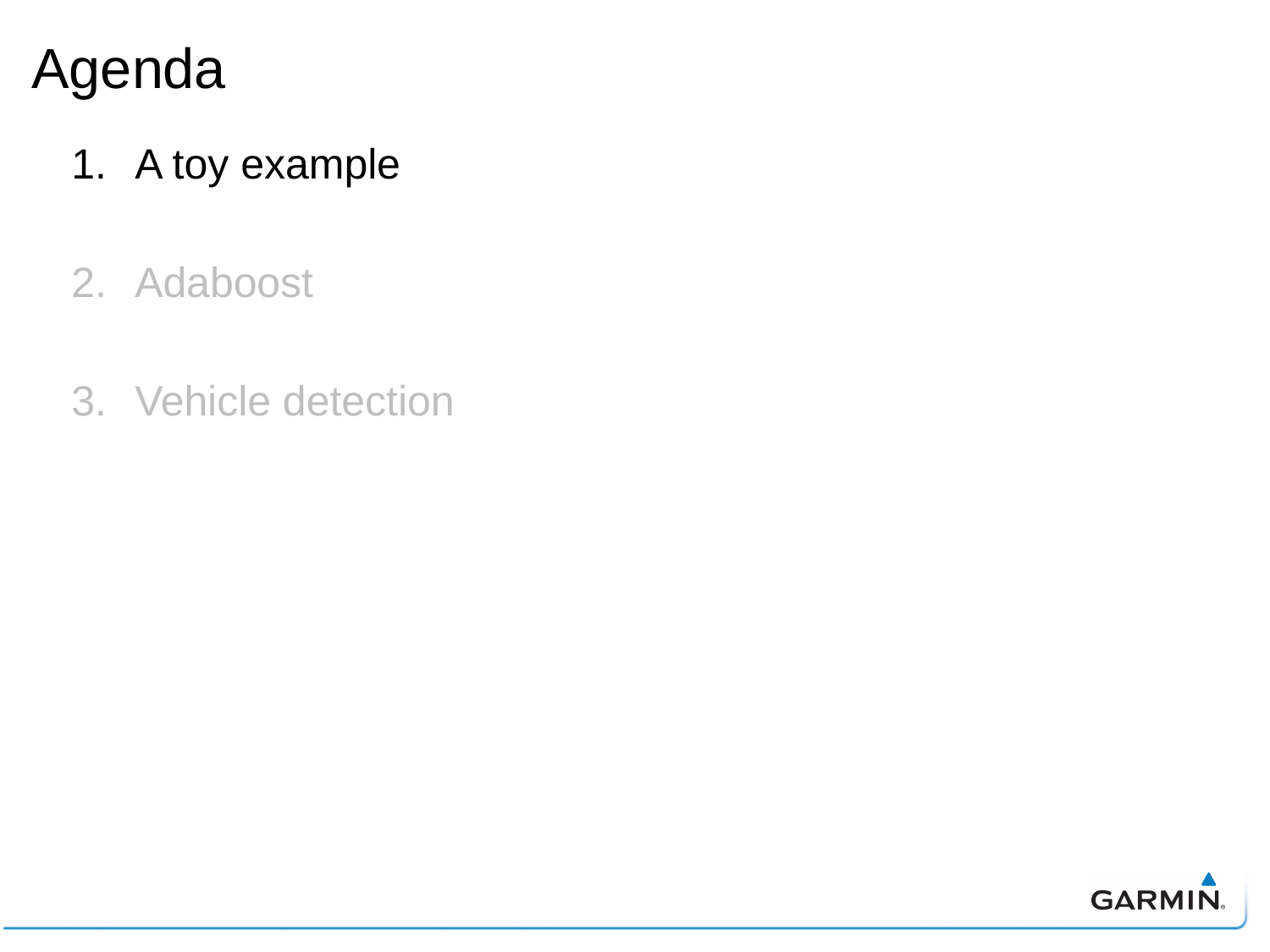

# Agenda
A toy example

Adaboost

Vehicle detection